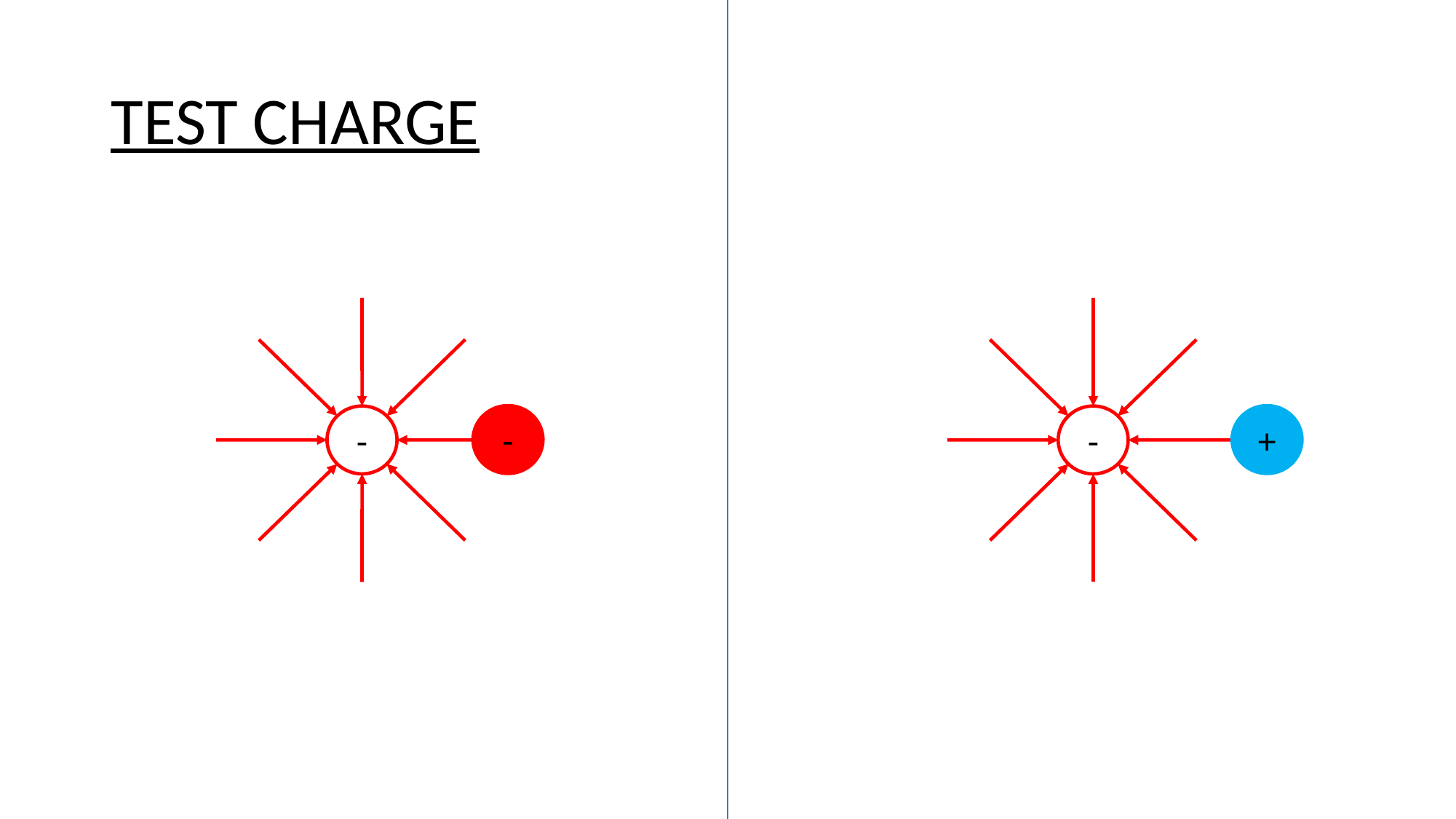

# TEST CHARGE
-
+
-
-